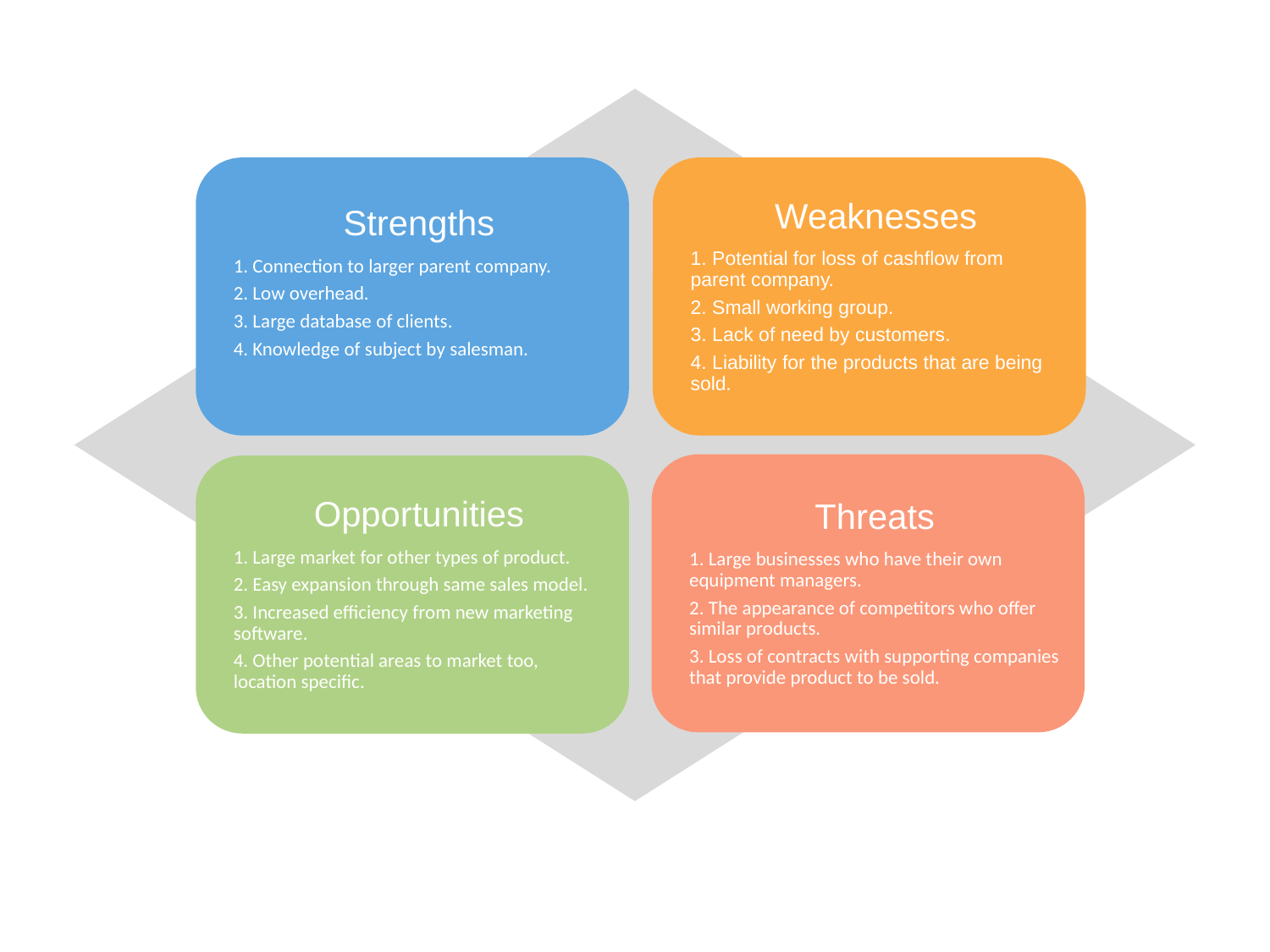

Strengths
1. Connection to larger parent company.
2. Low overhead.
3. Large database of clients.
4. Knowledge of subject by salesman.

Weaknesses
1. Potential for loss of cashflow from parent company.
2. Small working group.
3. Lack of need by customers.
4. Liability for the products that are being sold.
Opportunities
1. Large market for other types of product.
2. Easy expansion through same sales model.
3. Increased efficiency from new marketing software.
4. Other potential areas to market too, location specific.
Threats
1. Large businesses who have their own equipment managers.
2. The appearance of competitors who offer similar products.
3. Loss of contracts with supporting companies that provide product to be sold.